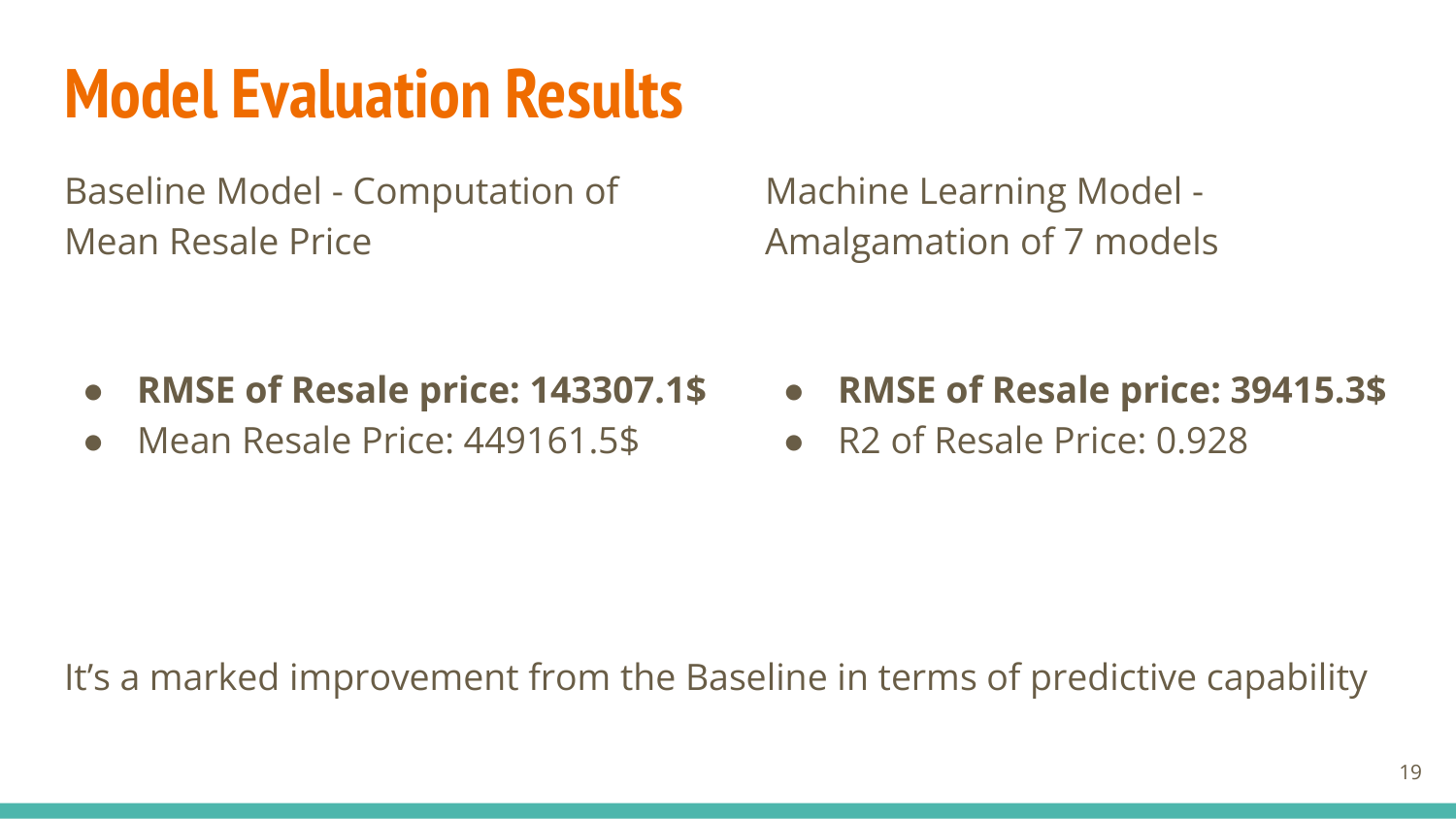

# Model Evaluation Results
Baseline Model - Computation of Mean Resale Price

RMSE of Resale price: 143307.1$
Mean Resale Price: 449161.5$
Machine Learning Model - Amalgamation of 7 models

RMSE of Resale price: 39415.3$
R2 of Resale Price: 0.928
It’s a marked improvement from the Baseline in terms of predictive capability
19